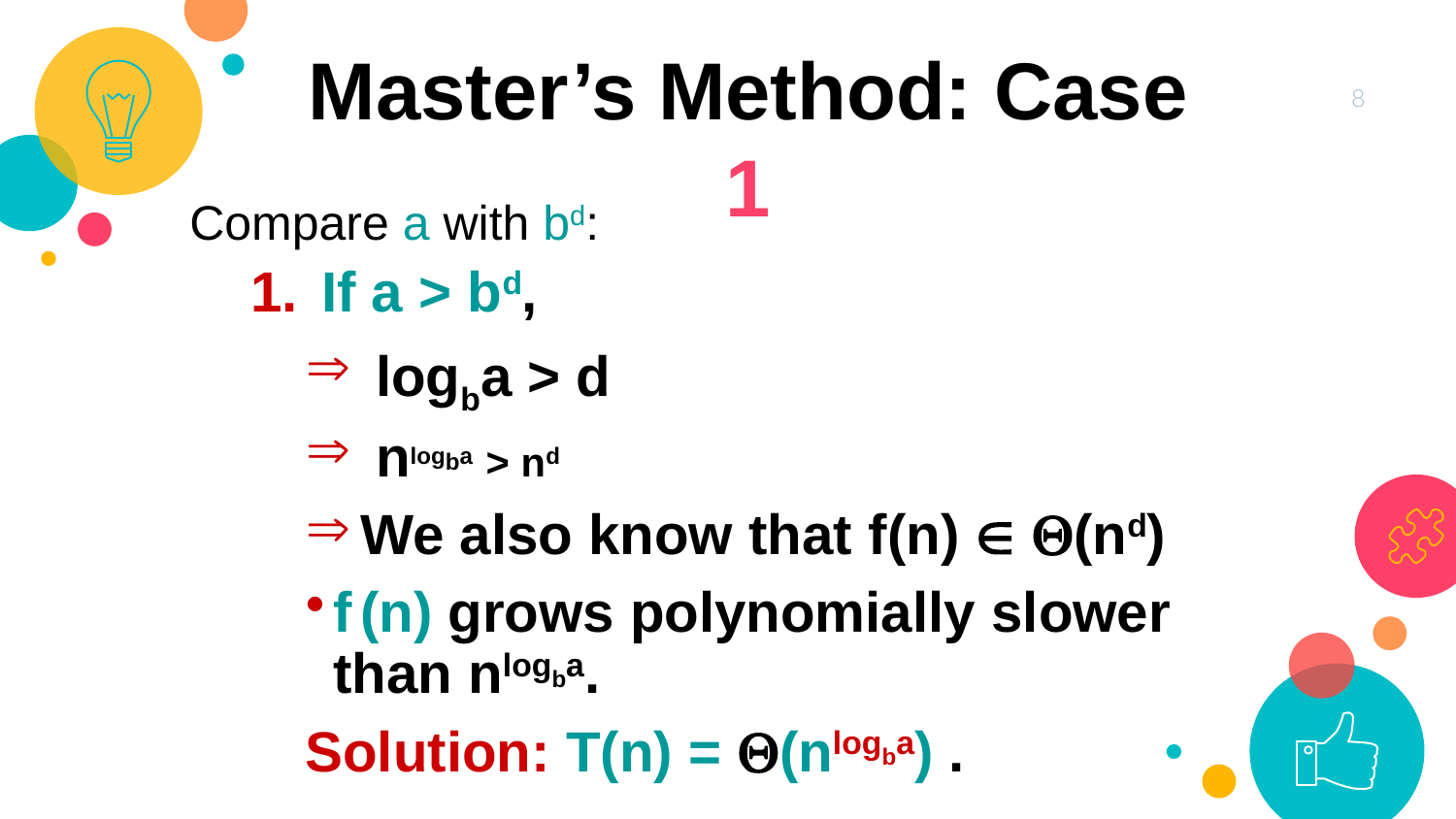

Master’s Method: Case 1
8
Compare a with bd:
 If a > bd,
 logba > d
 nlogba  > nd
We also know that f(n) ∈ Θ(nd)
f (n) grows polynomially slower than nlogba.
	Solution: T(n) = Θ(nlogba) .